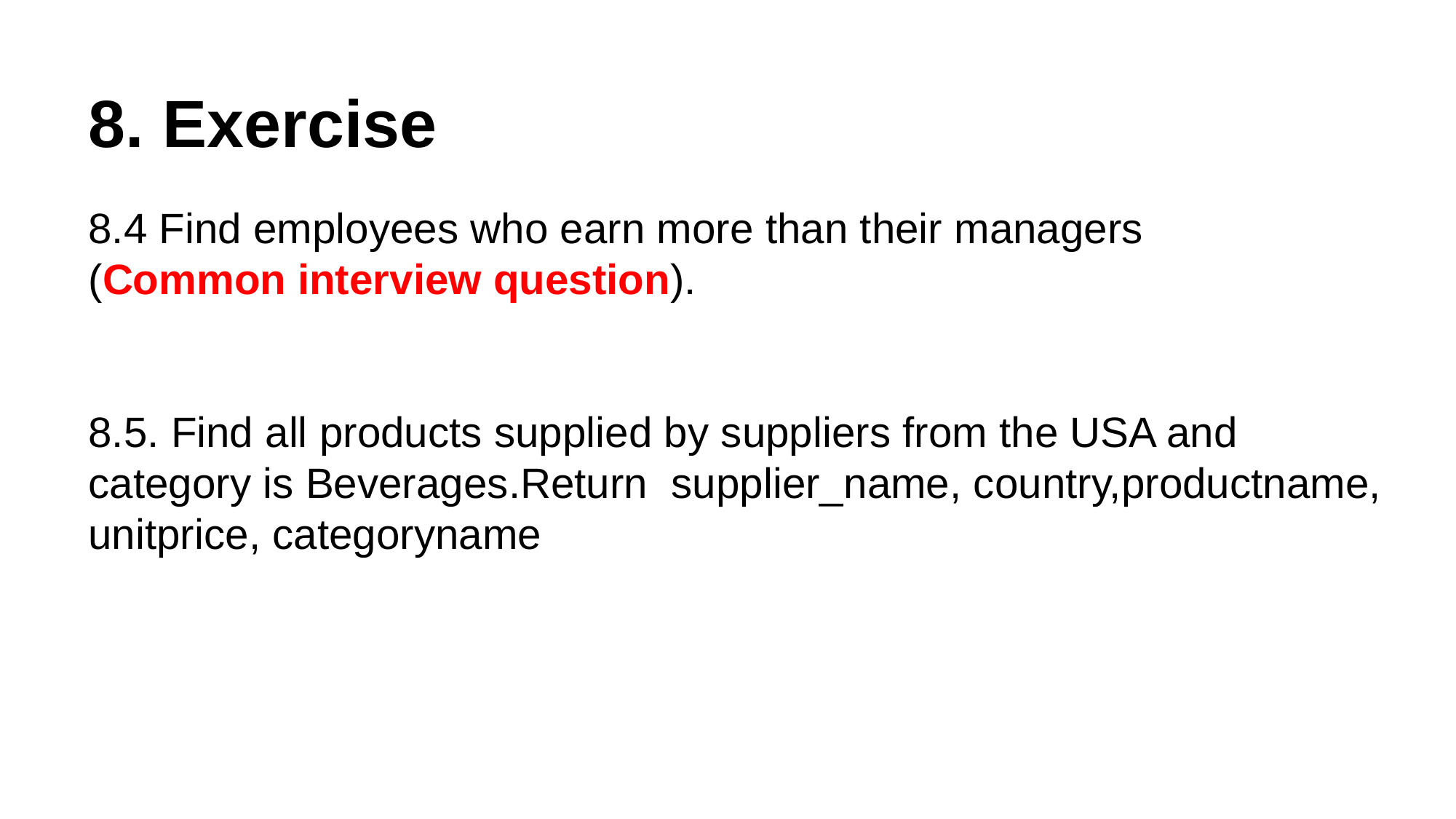

# 8. Exercise
8.4 Find employees who earn more than their managers
(Common interview question).

8.5. Find all products supplied by suppliers from the USA and category is Beverages.Return  supplier_name, country,productname, unitprice, categoryname

88